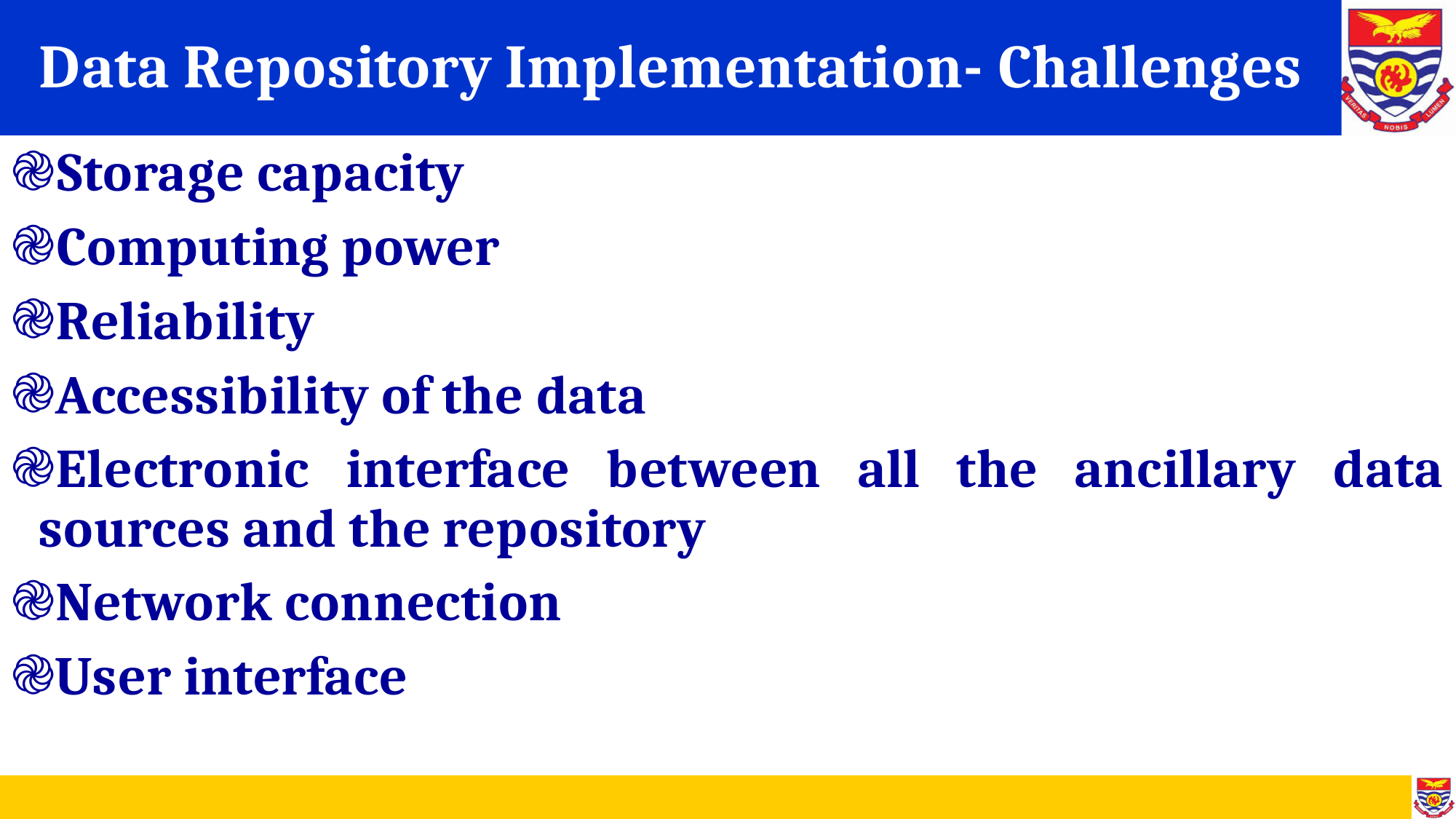

# Data Repository Implementation- Challenges
Storage capacity
Computing power
Reliability
Accessibility of the data
Electronic interface between all the ancillary data sources and the repository
Network connection
User interface